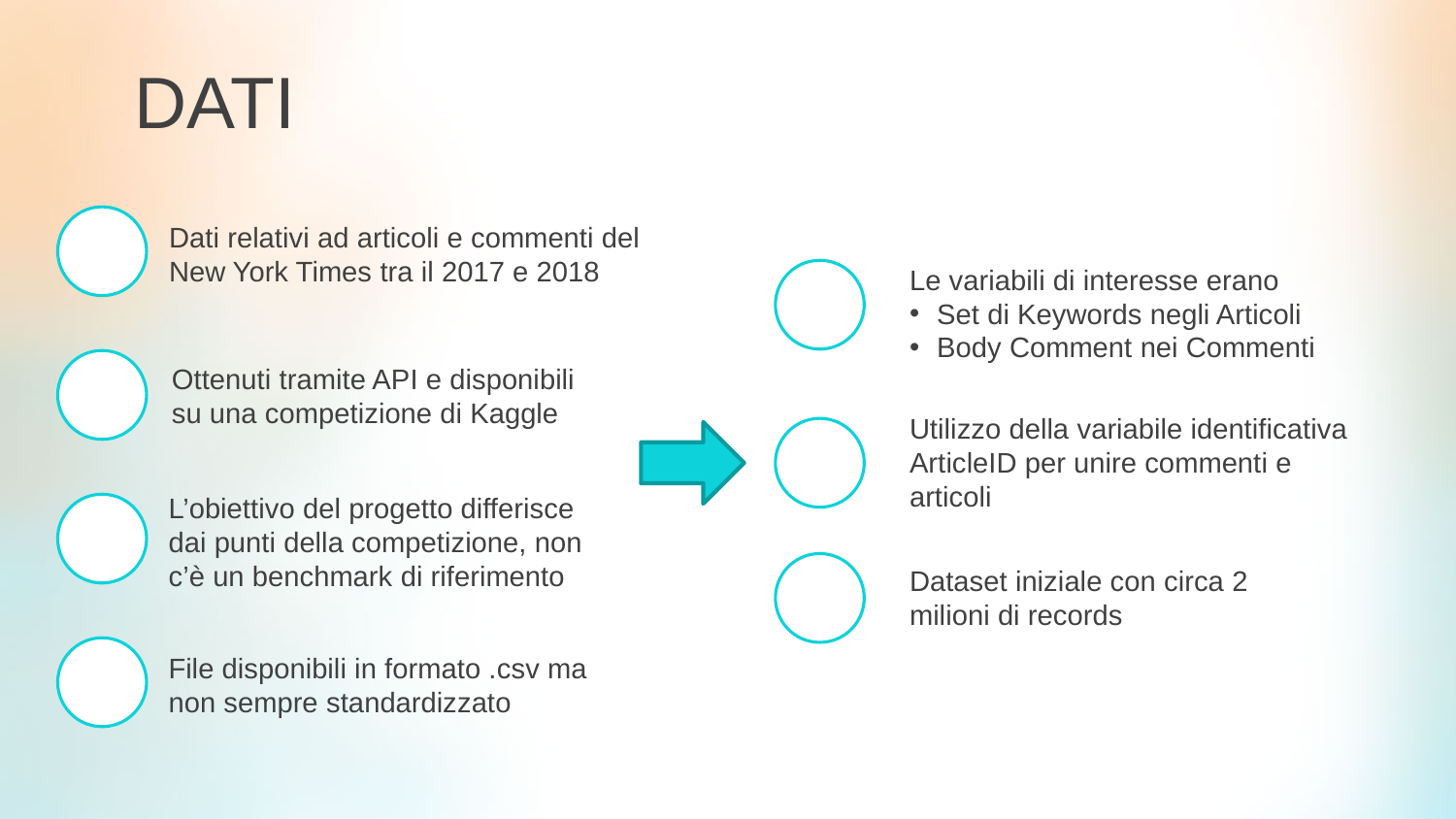

DATI

Dati relativi ad articoli e commenti del New York Times tra il 2017 e 2018
Le variabili di interesse erano
Set di Keywords negli Articoli
Body Comment nei Commenti

Ottenuti tramite API e disponibili su una competizione di Kaggle

Utilizzo della variabile identificativa ArticleID per unire commenti e articoli

L’obiettivo del progetto differisce dai punti della competizione, non c’è un benchmark di riferimento

Dataset iniziale con circa 2 milioni di records

File disponibili in formato .csv ma non sempre standardizzato